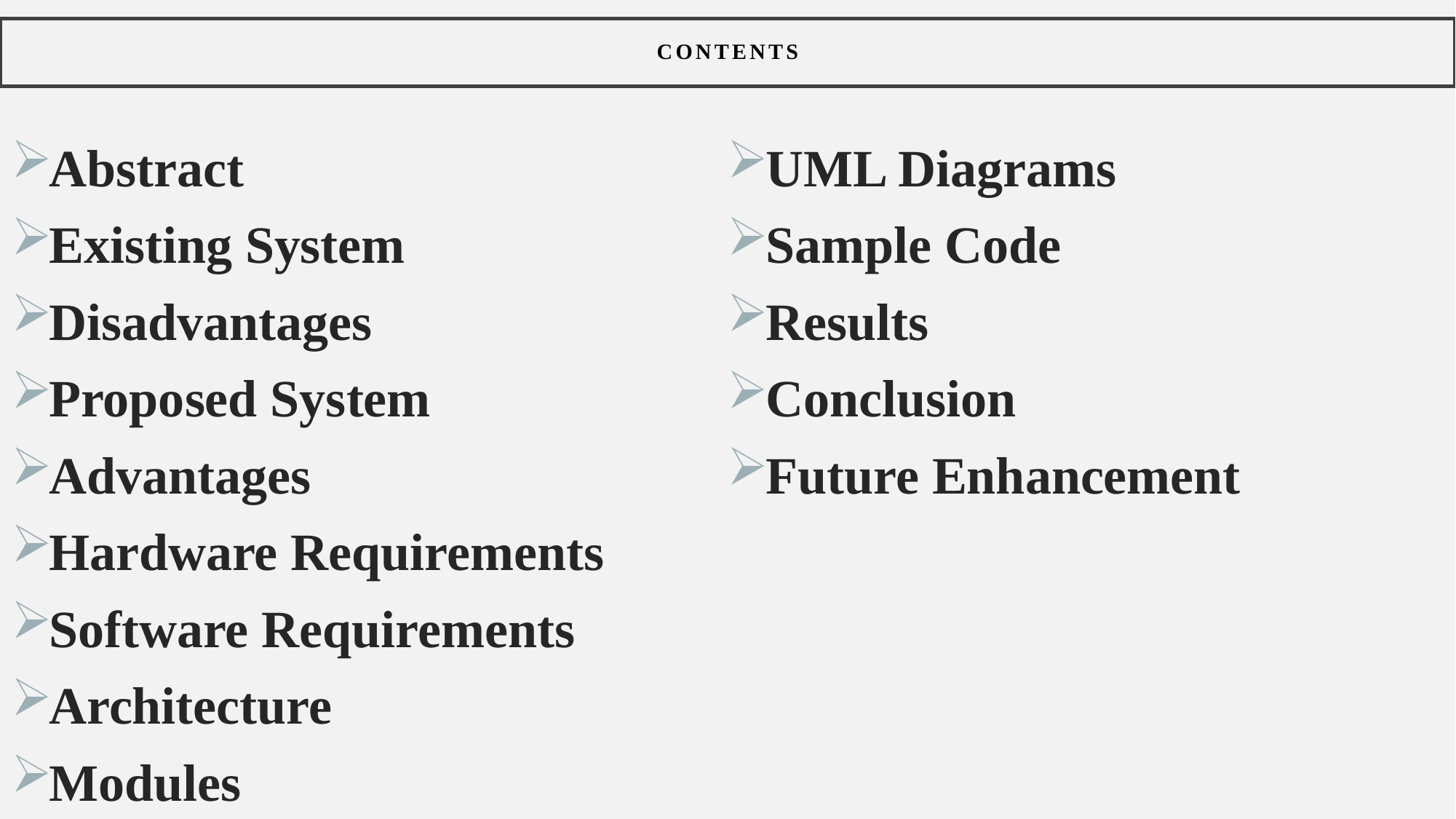

CONTENTS
Abstract
Existing System
Disadvantages
Proposed System
Advantages
Hardware Requirements
Software Requirements
Architecture
Modules
UML Diagrams
Sample Code
Results
Conclusion
Future Enhancement